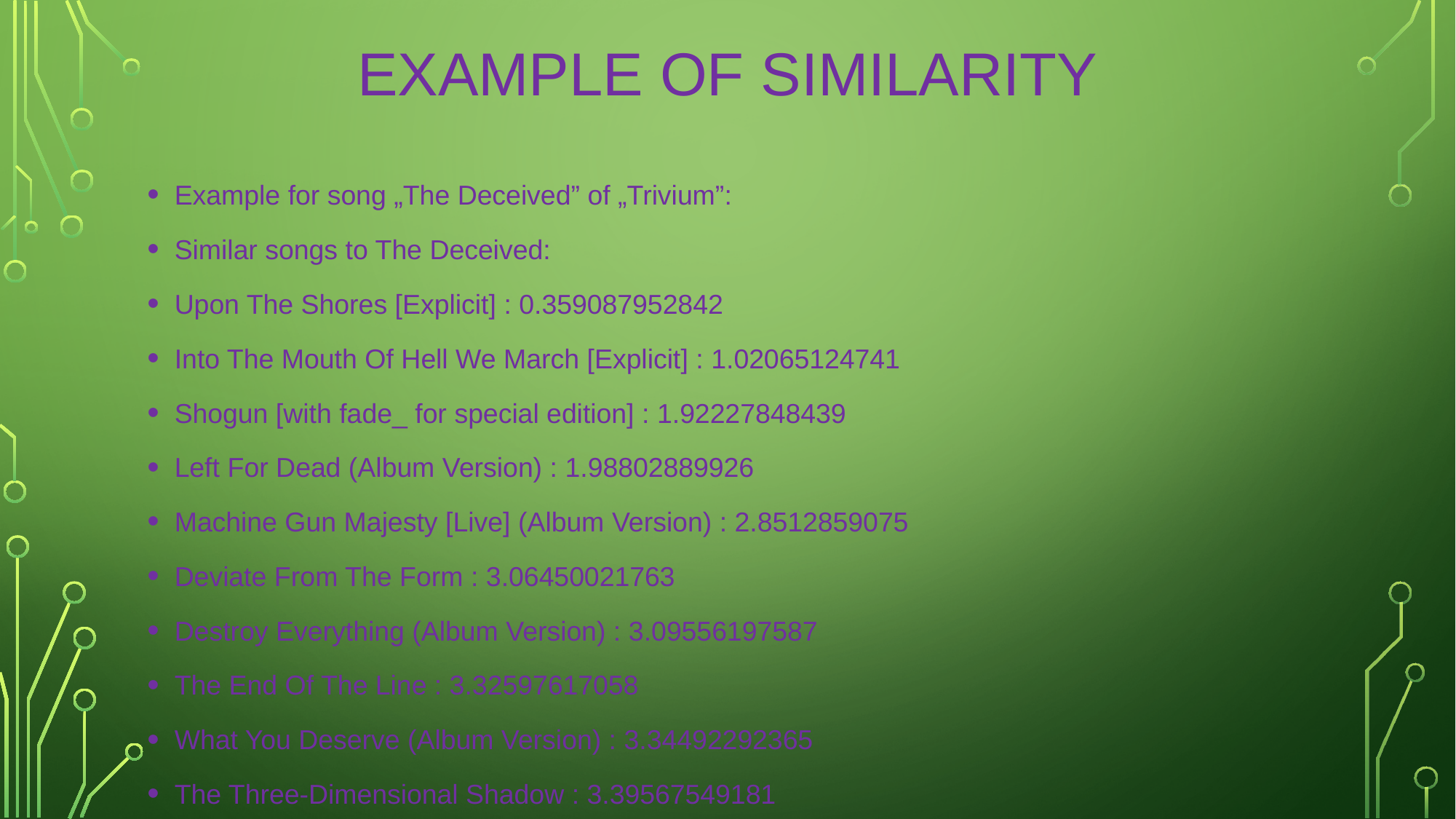

# Example of similarity
Example for song „The Deceived” of „Trivium”:
Similar songs to The Deceived:
Upon The Shores [Explicit] : 0.359087952842
Into The Mouth Of Hell We March [Explicit] : 1.02065124741
Shogun [with fade_ for special edition] : 1.92227848439
Left For Dead (Album Version) : 1.98802889926
Machine Gun Majesty [Live] (Album Version) : 2.8512859075
Deviate From The Form : 3.06450021763
Destroy Everything (Album Version) : 3.09556197587
The End Of The Line : 3.32597617058
What You Deserve (Album Version) : 3.34492292365
The Three-Dimensional Shadow : 3.39567549181